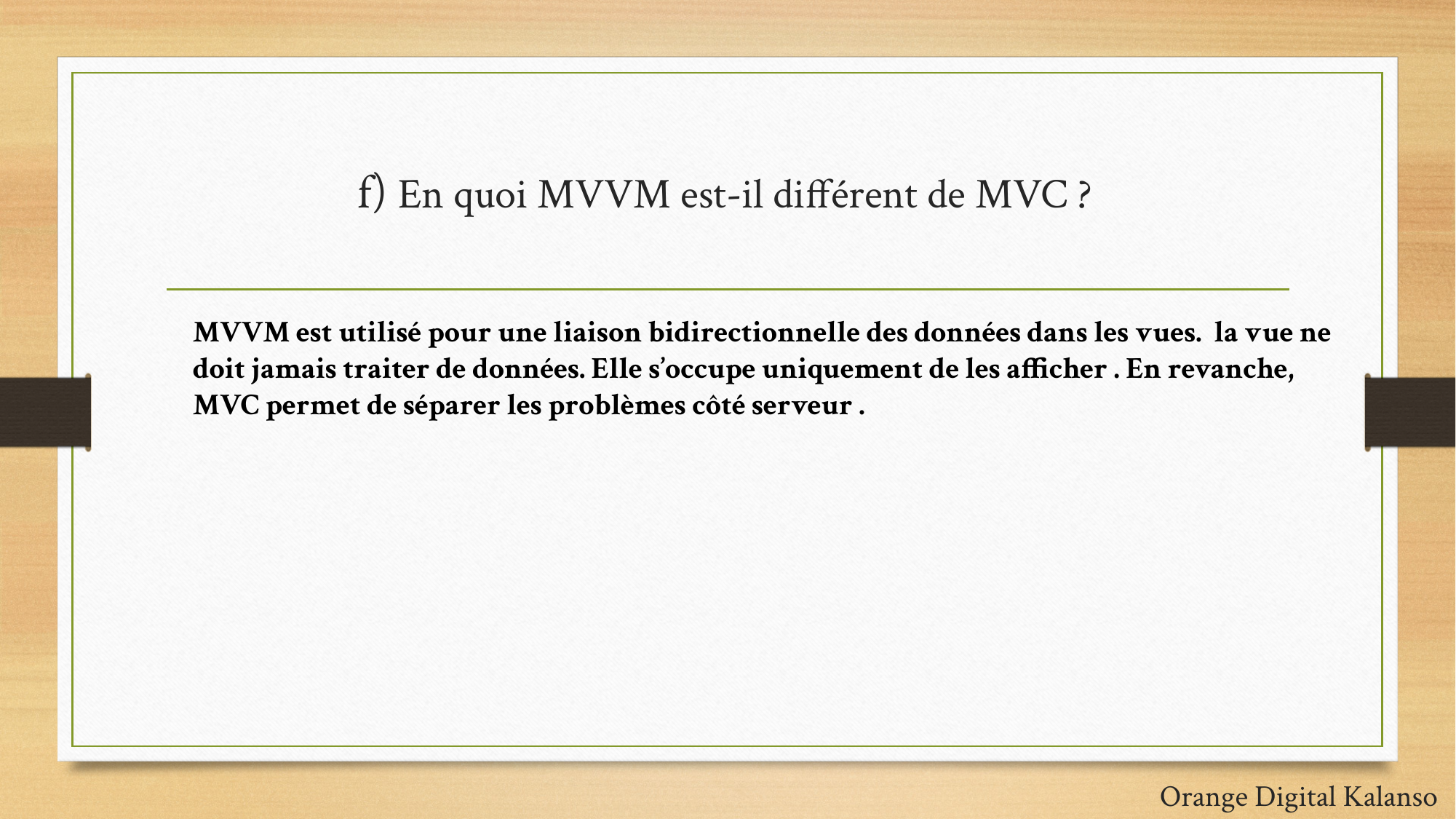

# f) En quoi MVVM est-il différent de MVC ?
MVVM est utilisé pour une liaison bidirectionnelle des données dans les vues.  la vue ne doit jamais traiter de données. Elle s’occupe uniquement de les afficher . En revanche, MVC permet de séparer les problèmes côté serveur .

Orange Digital Kalanso